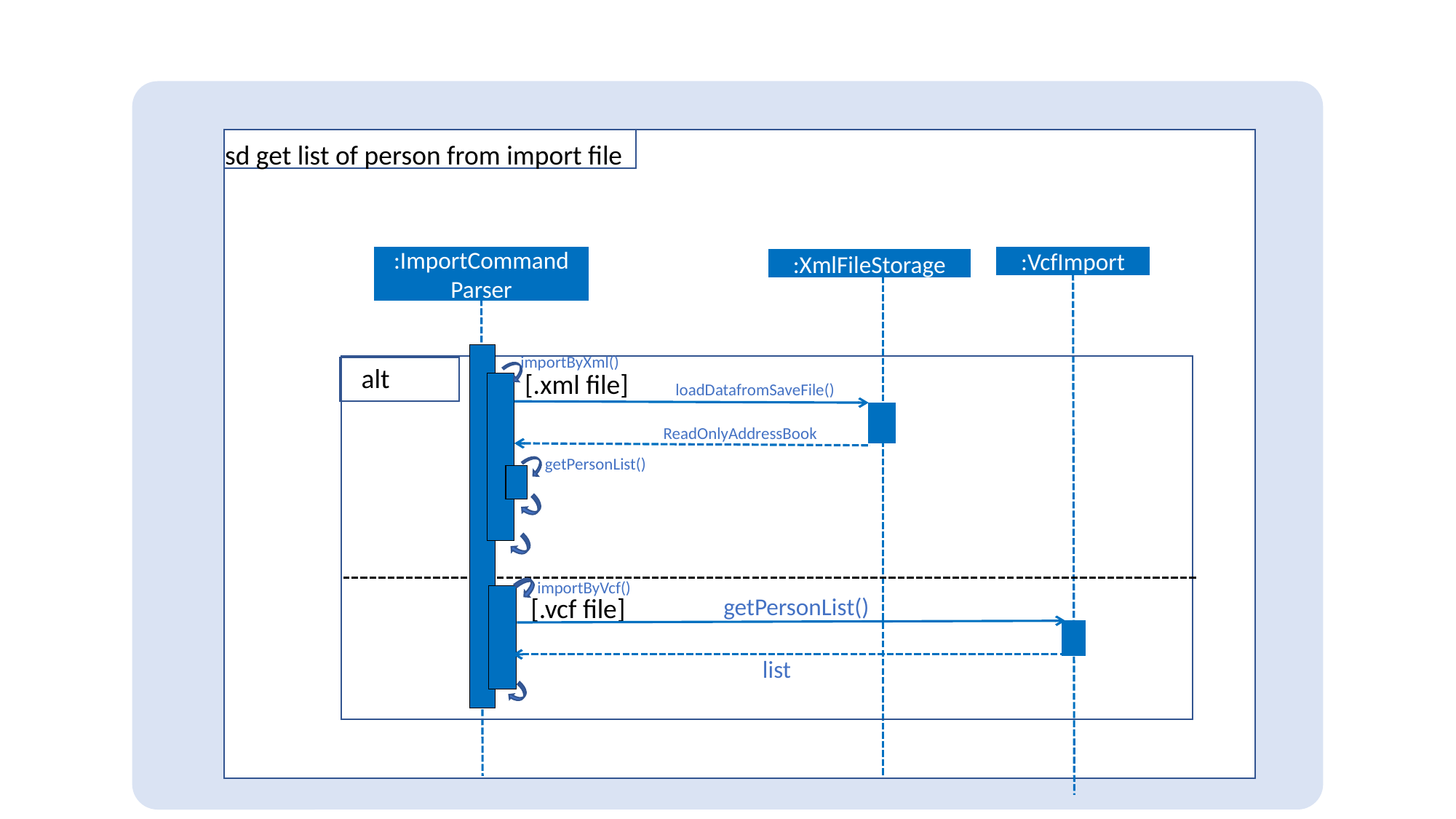

sd get list of person from import file
:ImportCommand
Parser
:VcfImport
:XmlFileStorage

importByXml()

alt
al

[.xml file]

loadDatafromSaveFile()

ReadOnlyAddressBook
getPersonList()

importByVcf()

[.vcf file]
getPersonList()

list